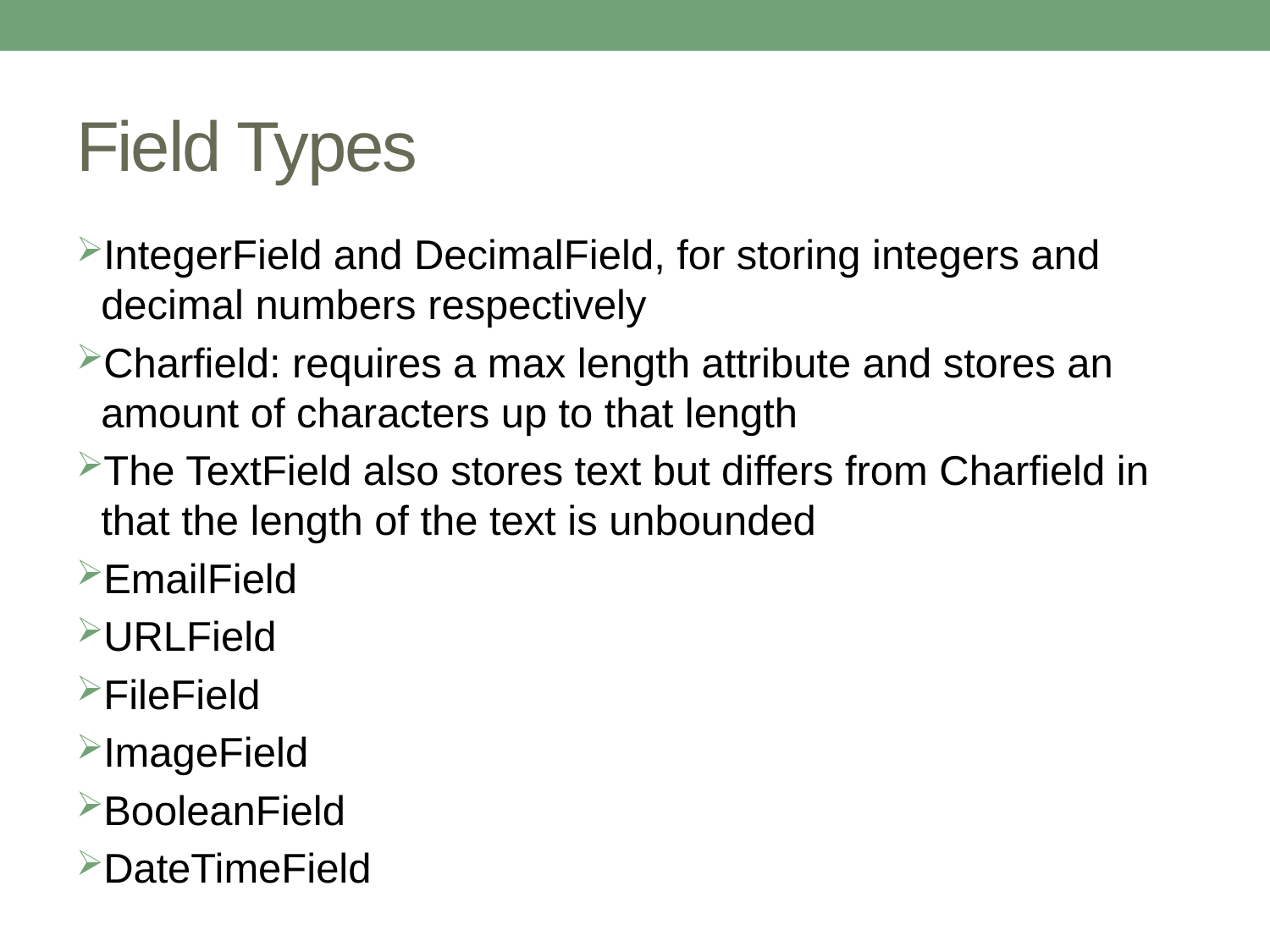

# Field Types
IntegerField and DecimalField, for storing integers and decimal numbers respectively
Charfield: requires a max length attribute and stores an amount of characters up to that length
The TextField also stores text but differs from Charfield in that the length of the text is unbounded
EmailField
URLField
FileField
ImageField
BooleanField
DateTimeField